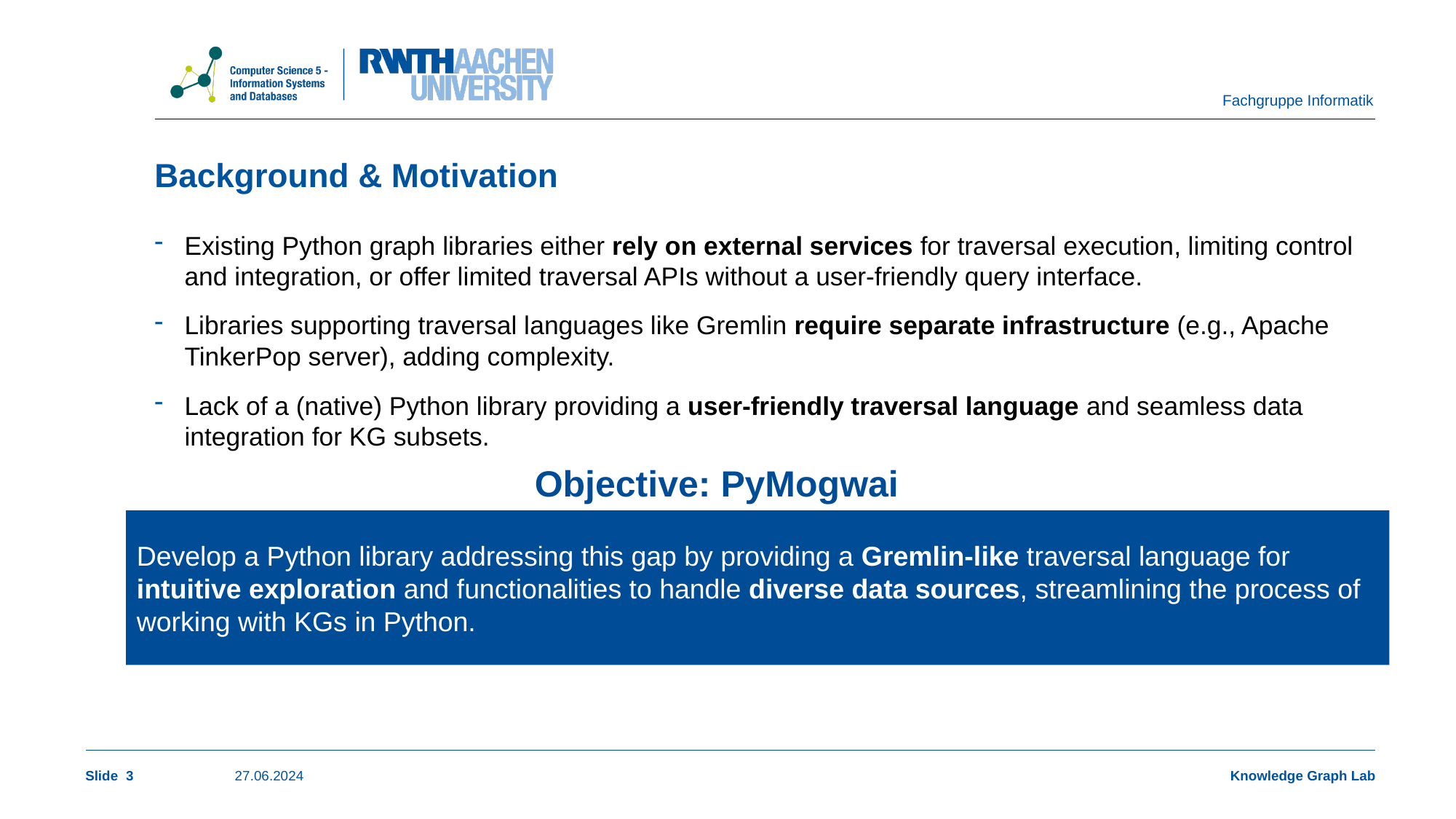

# Background & Motivation
Existing Python graph libraries either rely on external services for traversal execution, limiting control and integration, or offer limited traversal APIs without a user-friendly query interface.
Libraries supporting traversal languages like Gremlin require separate infrastructure (e.g., Apache TinkerPop server), adding complexity.
Lack of a (native) Python library providing a user-friendly traversal language and seamless data integration for KG subsets.

Objective: PyMogwai
Develop a Python library addressing this gap by providing a Gremlin-like traversal language for intuitive exploration and functionalities to handle diverse data sources, streamlining the process of working with KGs in Python.
3
27.06.2024
Knowledge Graph Lab